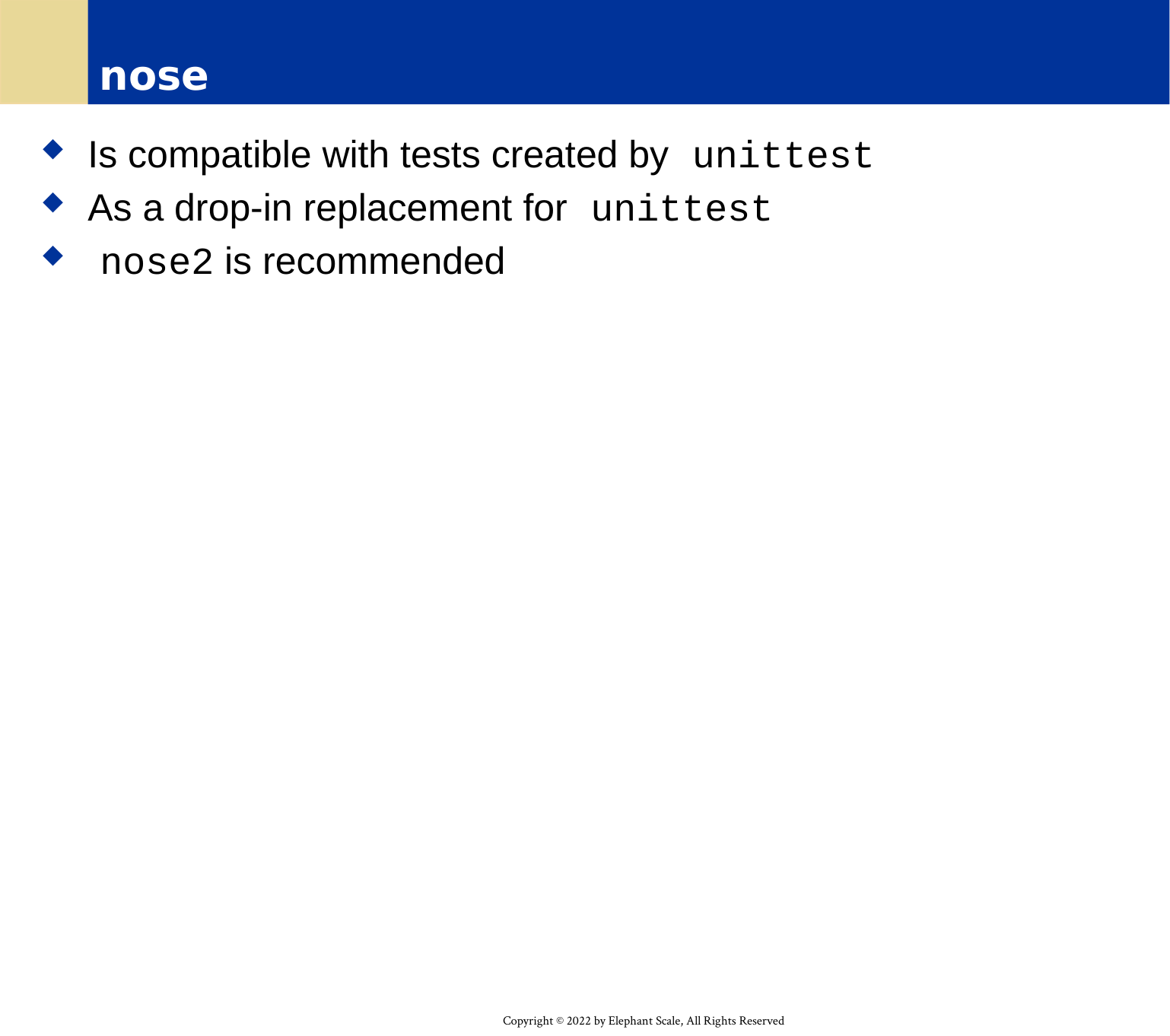

# nose
 Is compatible with tests created by unittest
 As a drop-in replacement for unittest
 nose2 is recommended
Copyright © 2022 by Elephant Scale, All Rights Reserved